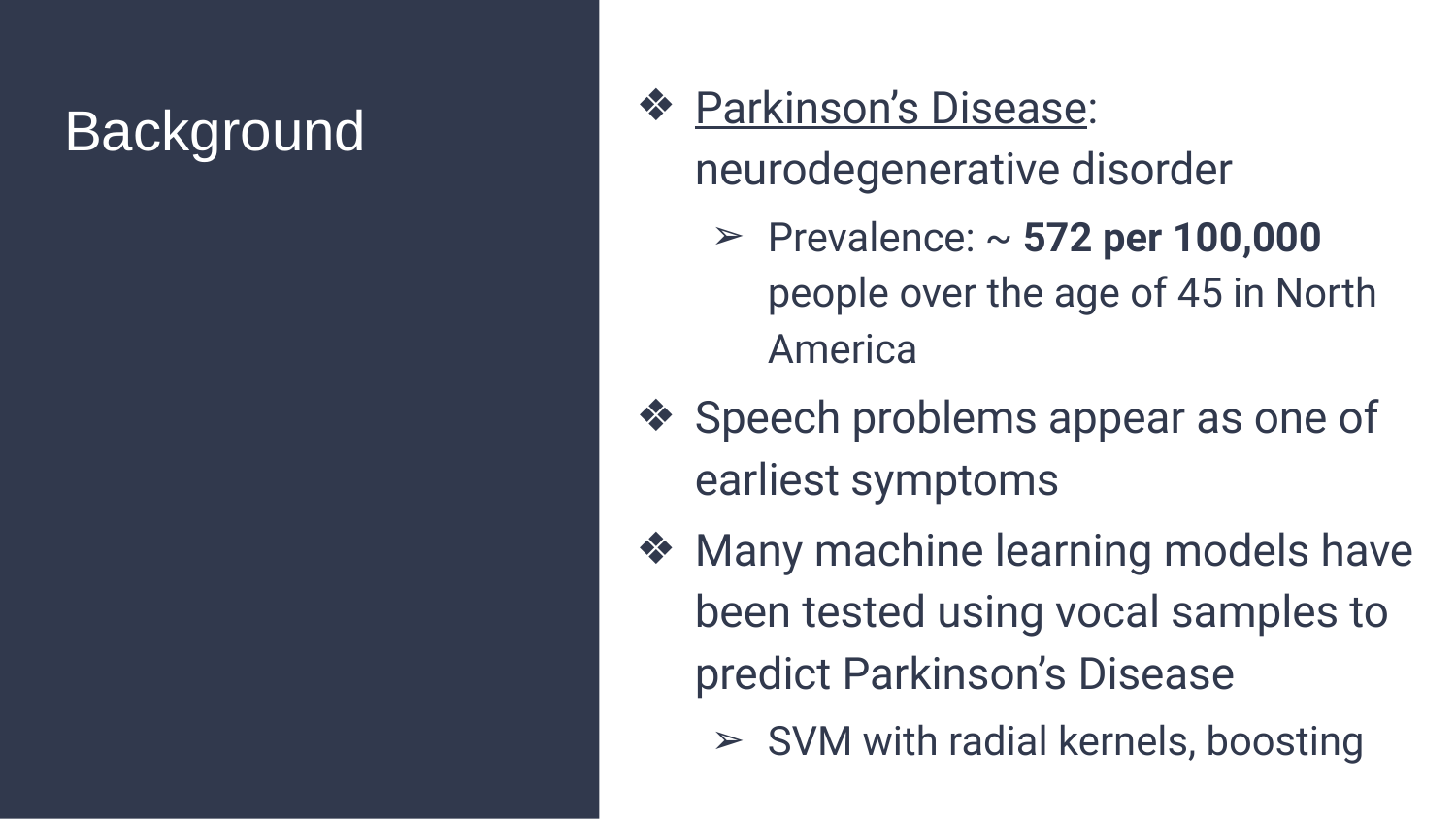

Parkinson’s Disease: neurodegenerative disorder
Prevalence: ~ 572 per 100,000 people over the age of 45 in North America
Speech problems appear as one of earliest symptoms
Many machine learning models have been tested using vocal samples to predict Parkinson’s Disease
SVM with radial kernels, boosting
# Background